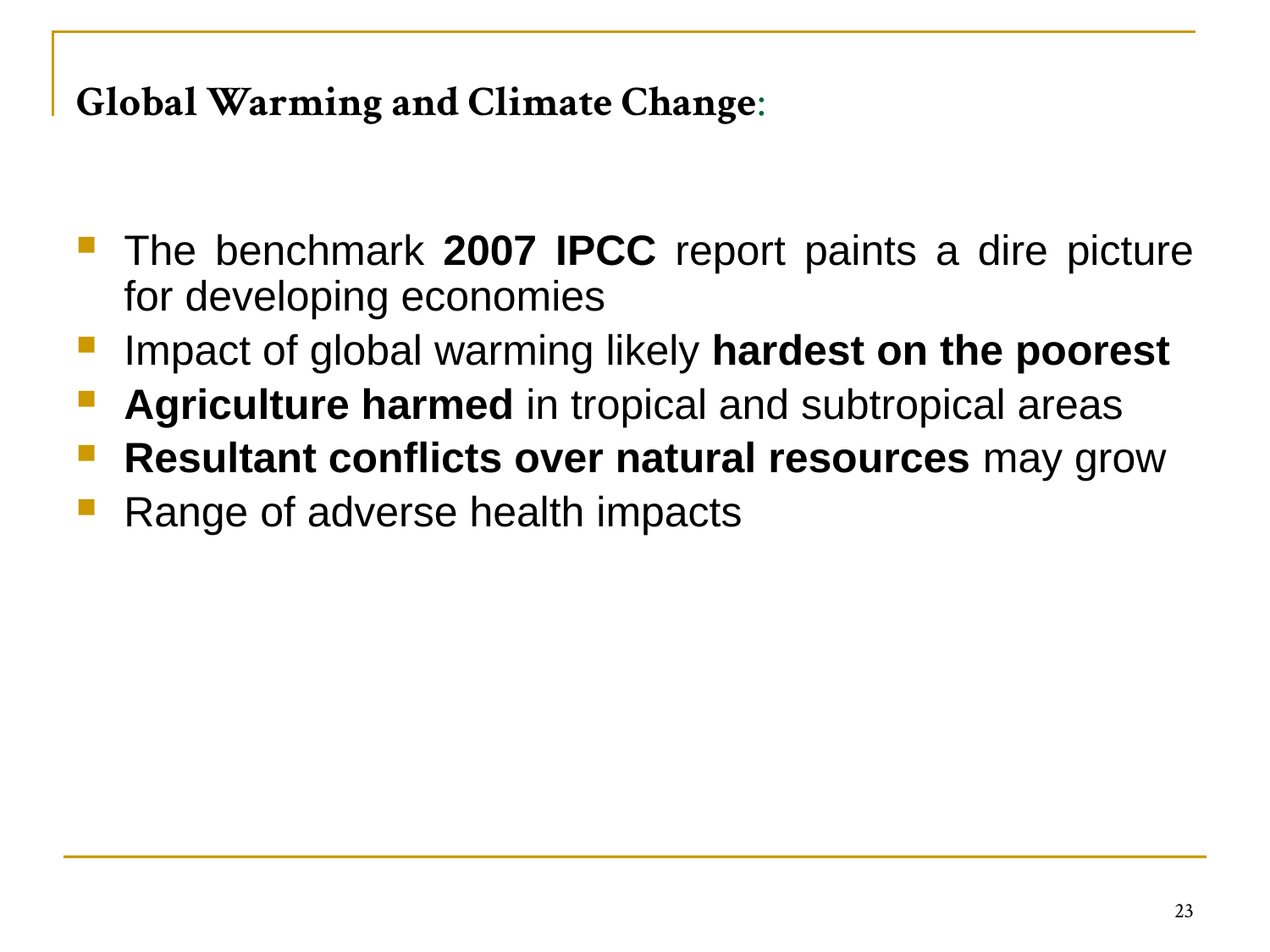

The benchmark 2007 IPCC report paints a dire picture for developing economies
Impact of global warming likely hardest on the poorest
Agriculture harmed in tropical and subtropical areas
Resultant conflicts over natural resources may grow
Range of adverse health impacts
Global Warming and Climate Change:
23